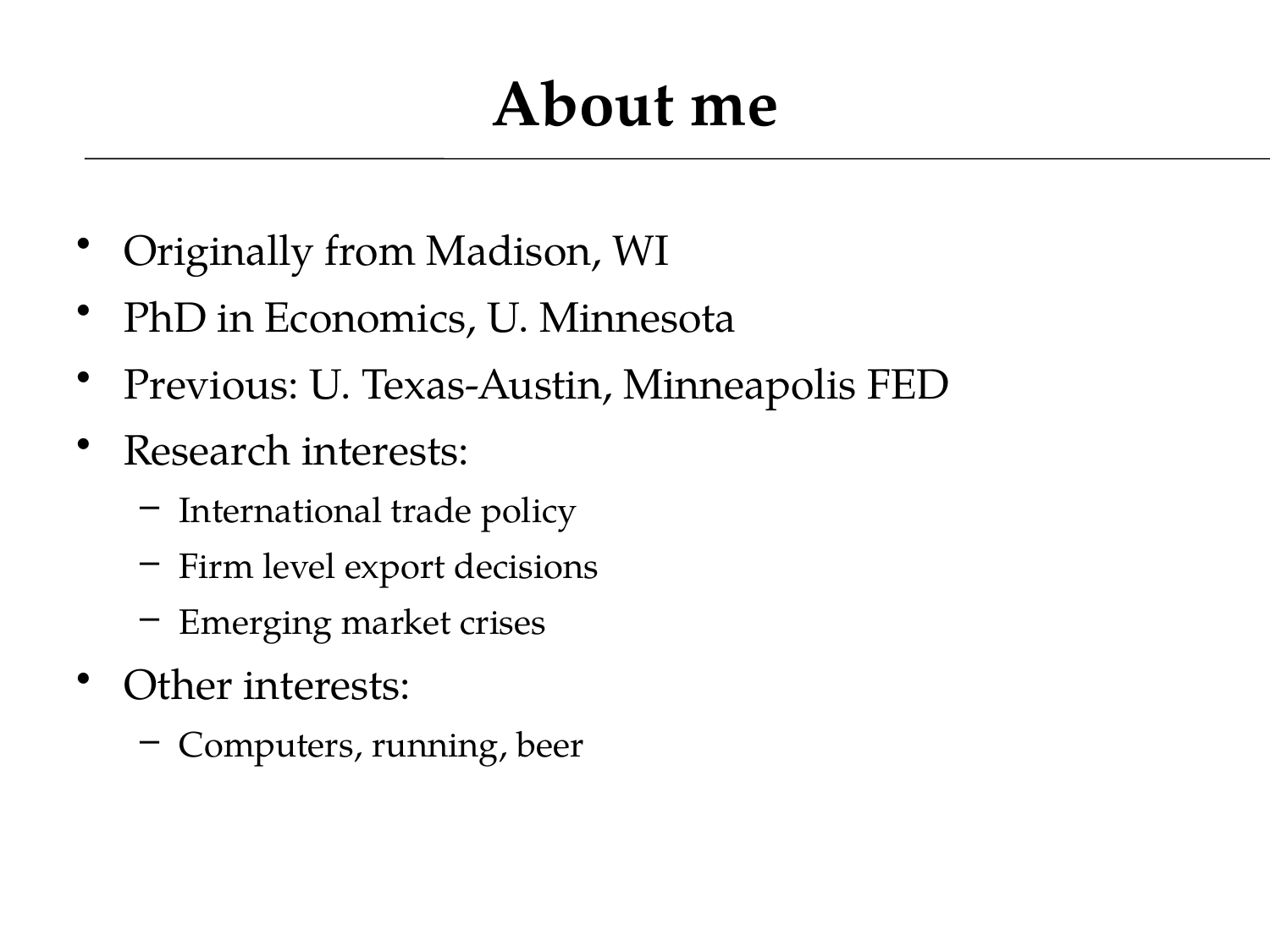

# About me
Originally from Madison, WI
PhD in Economics, U. Minnesota
Previous: U. Texas-Austin, Minneapolis FED
Research interests:
International trade policy
Firm level export decisions
Emerging market crises
Other interests:
Computers, running, beer